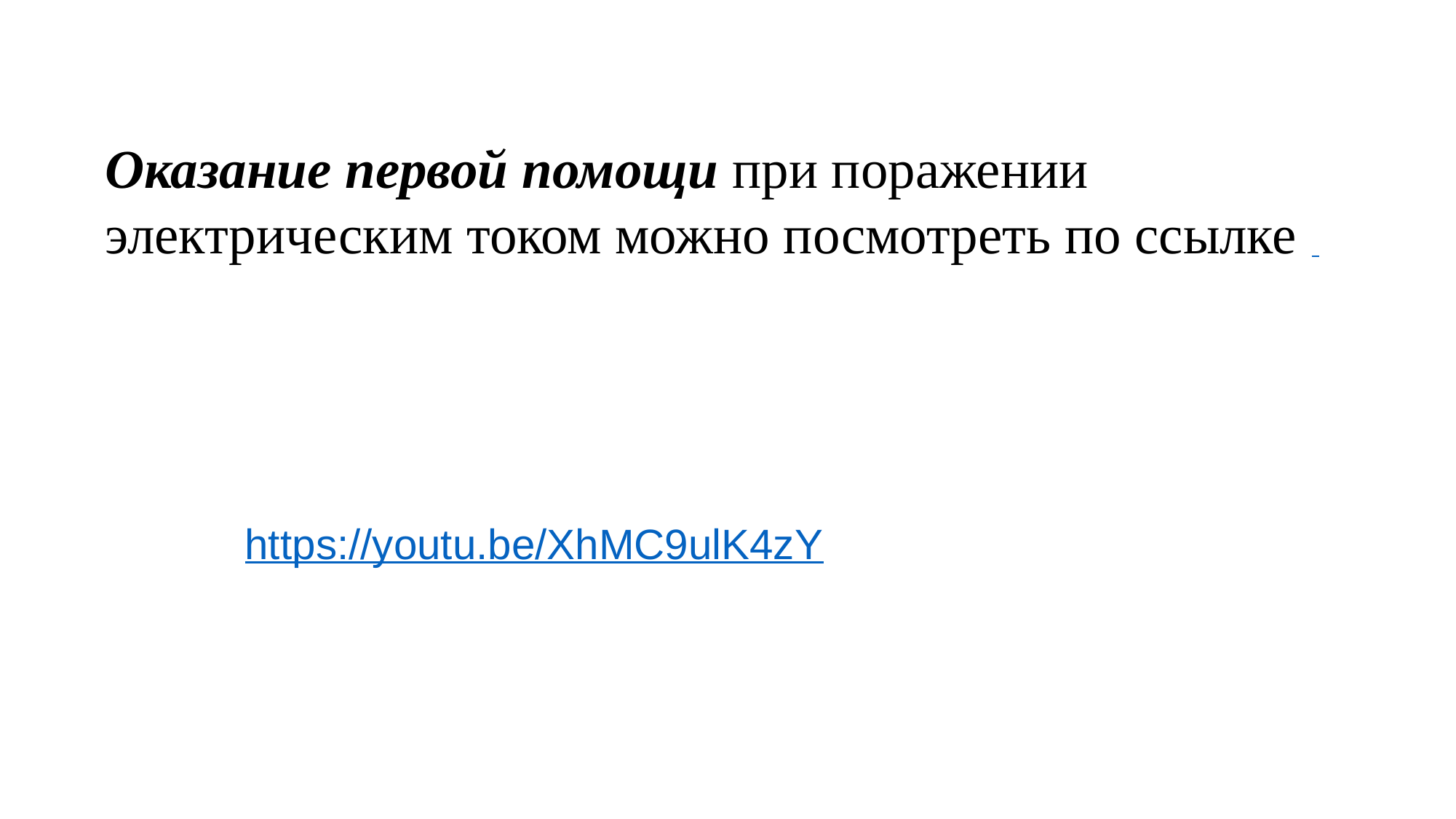

Оказание первой помощи при поражении электрическим током можно посмотреть по ссылке

https://youtu.be/XhMC9ulK4zY